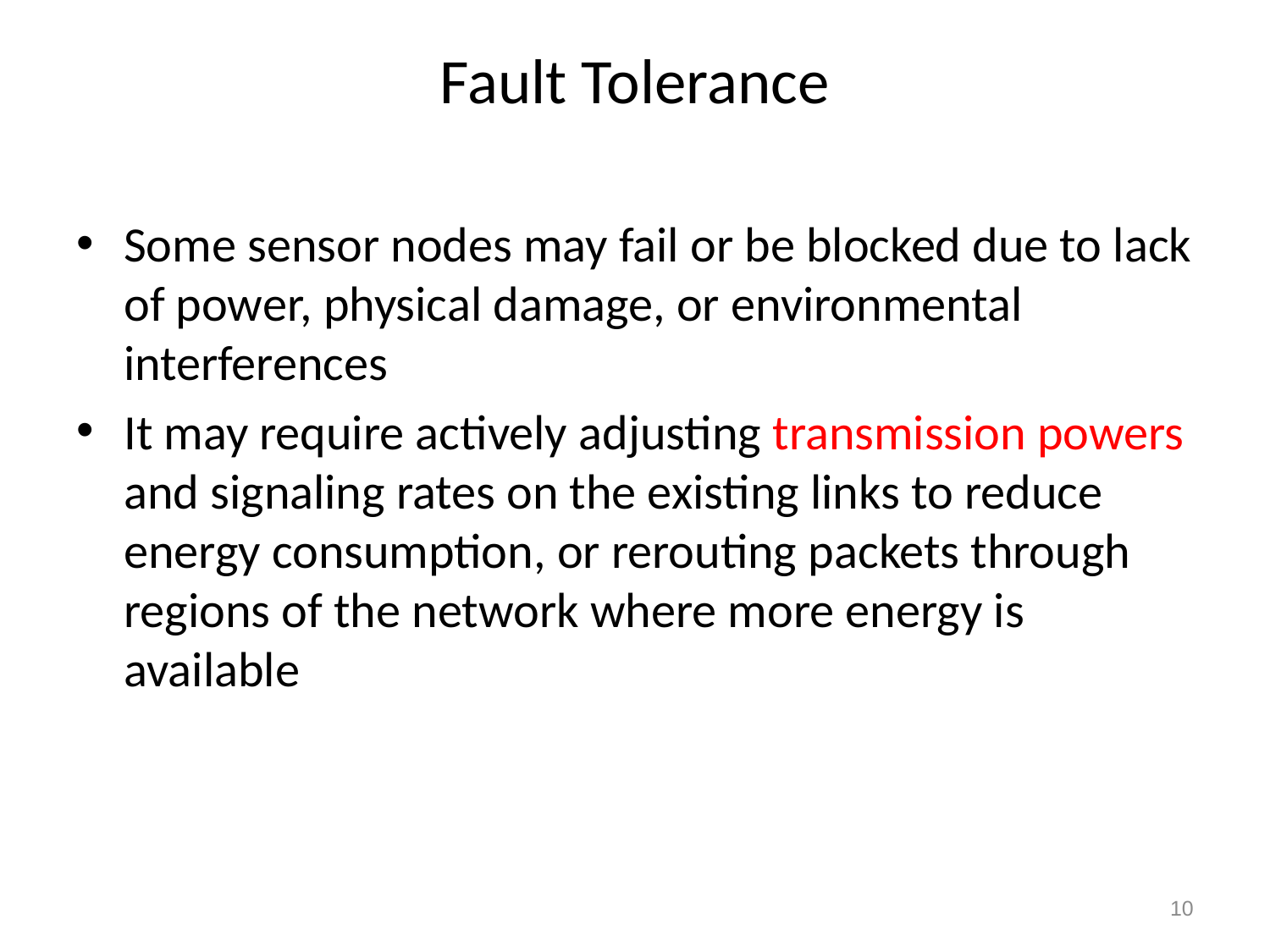

# Fault Tolerance
Some sensor nodes may fail or be blocked due to lack of power, physical damage, or environmental interferences
It may require actively adjusting transmission powers and signaling rates on the existing links to reduce energy consumption, or rerouting packets through regions of the network where more energy is available
10